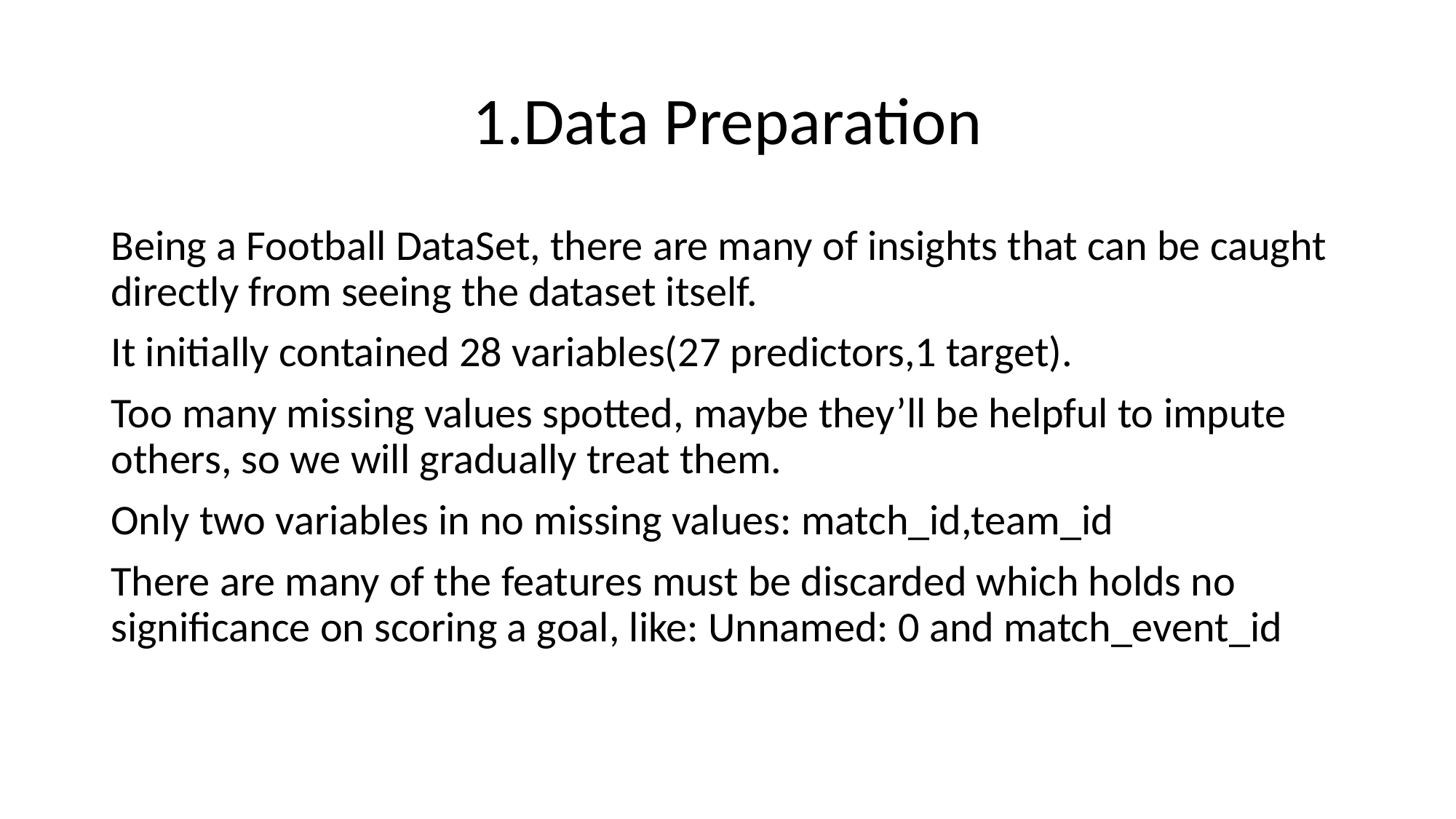

# 1.Data Preparation
Being a Football DataSet, there are many of insights that can be caught directly from seeing the dataset itself.
It initially contained 28 variables(27 predictors,1 target).
Too many missing values spotted, maybe they’ll be helpful to impute others, so we will gradually treat them.
Only two variables in no missing values: match_id,team_id
There are many of the features must be discarded which holds no significance on scoring a goal, like: Unnamed: 0 and match_event_id